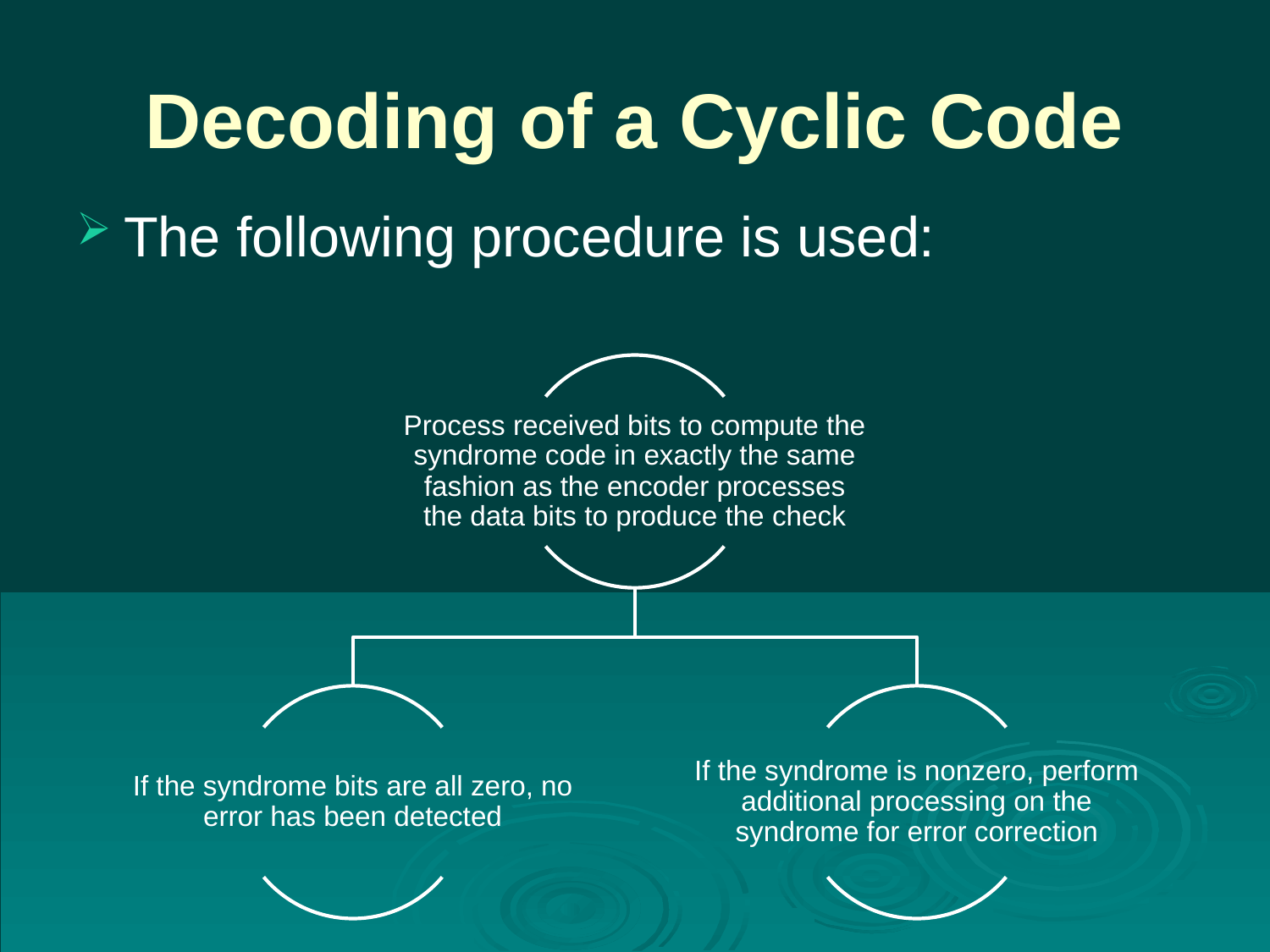

# Decoding of a Cyclic Code
The following procedure is used:
Process received bits to compute the syndrome code in exactly the same fashion as the encoder processes the data bits to produce the check
If the syndrome bits are all zero, no error has been detected
If the syndrome is nonzero, perform additional processing on the syndrome for error correction